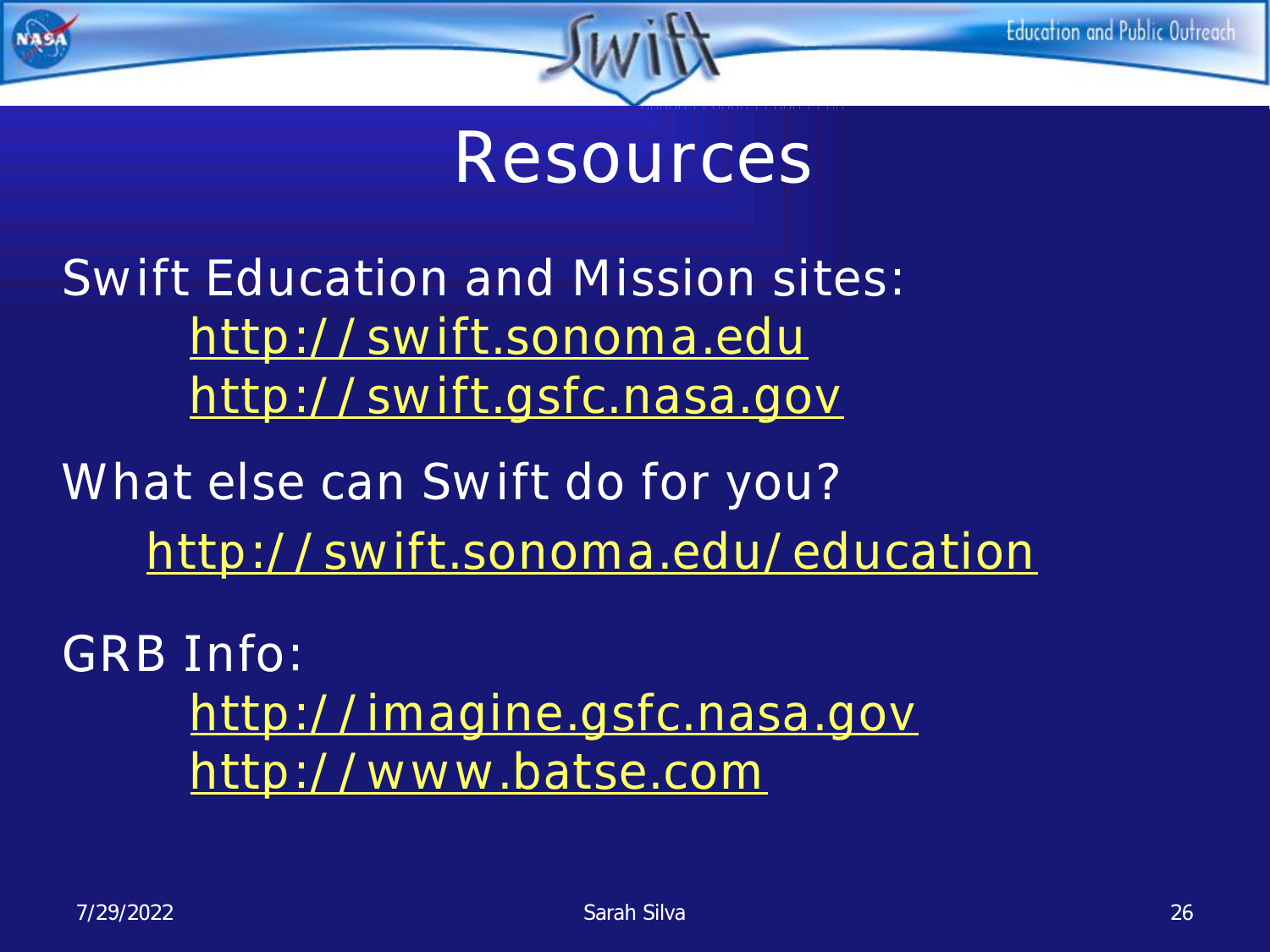

# Resources
Swift Education and Mission sites:
	http://swift.sonoma.edu
	http://swift.gsfc.nasa.gov
What else can Swift do for you?
	http://swift.sonoma.edu/education
GRB Info:
	http://imagine.gsfc.nasa.gov
	http://www.batse.com
7/29/2022
Sarah Silva
26